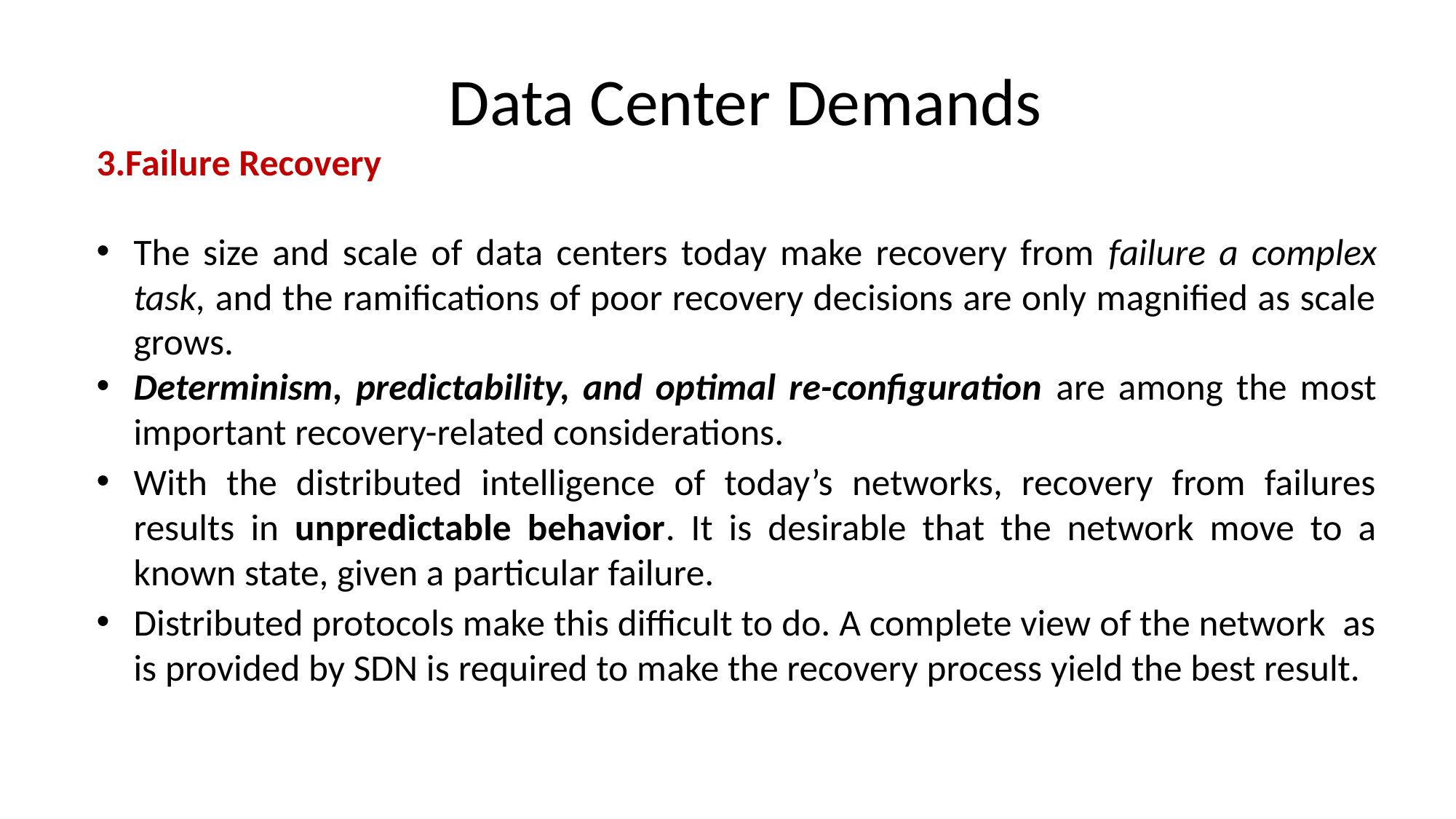

Data Center Demands
#
3.Failure Recovery

The size and scale of data centers today make recovery from failure a complex task, and the ramifications of poor recovery decisions are only magnified as scale grows.
Determinism, predictability, and optimal re-configuration are among the most important recovery-related considerations.
With the distributed intelligence of today’s networks, recovery from failures results in unpredictable behavior. It is desirable that the network move to a known state, given a particular failure.
Distributed protocols make this difficult to do. A complete view of the network  as is provided by SDN is required to make the recovery process yield the best result.